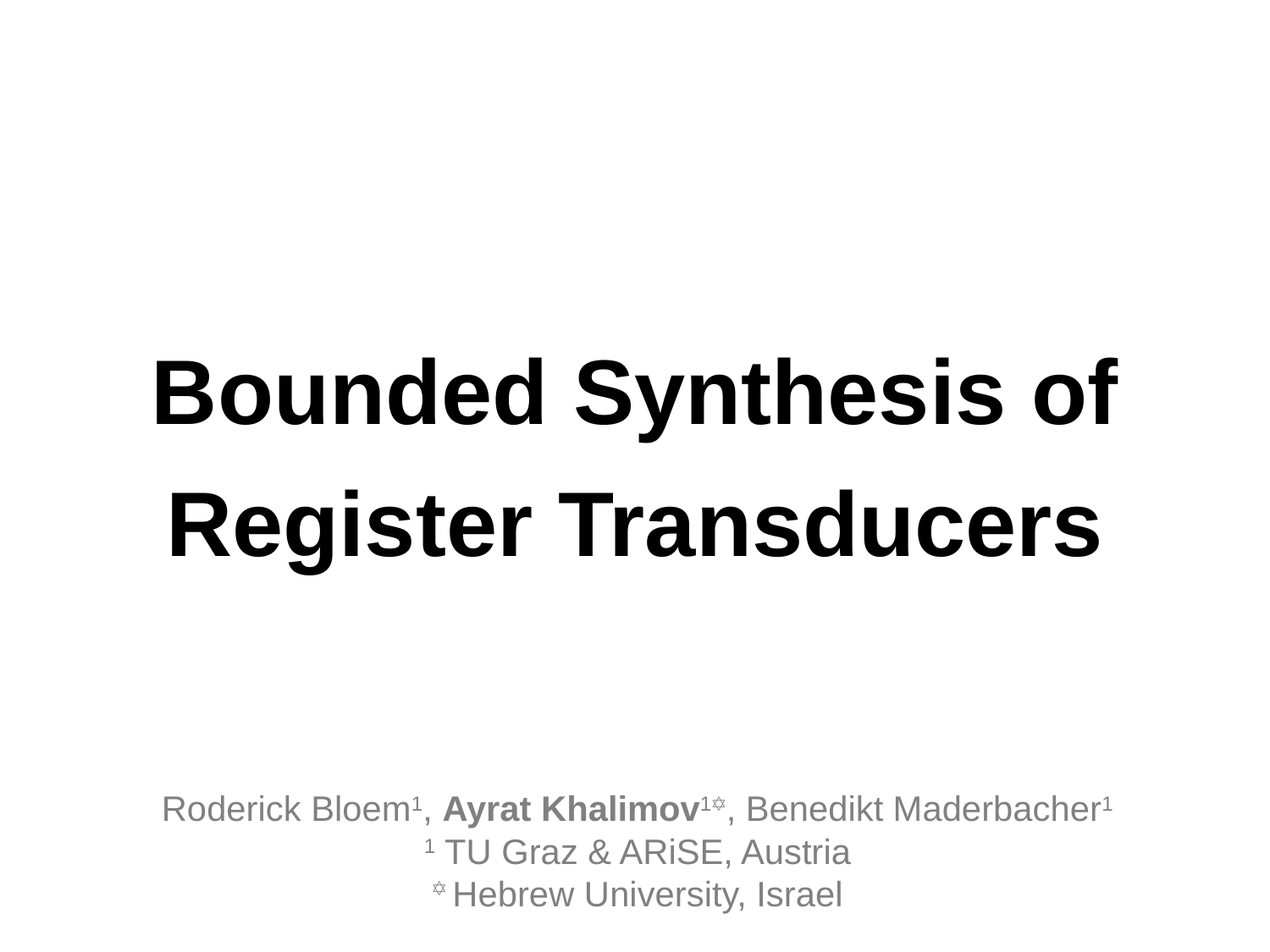

# Bounded Synthesis of Register Transducers
Roderick Bloem1, Ayrat Khalimov1✡, Benedikt Maderbacher1
1 TU Graz & ARiSE, Austria
✡ Hebrew University, Israel